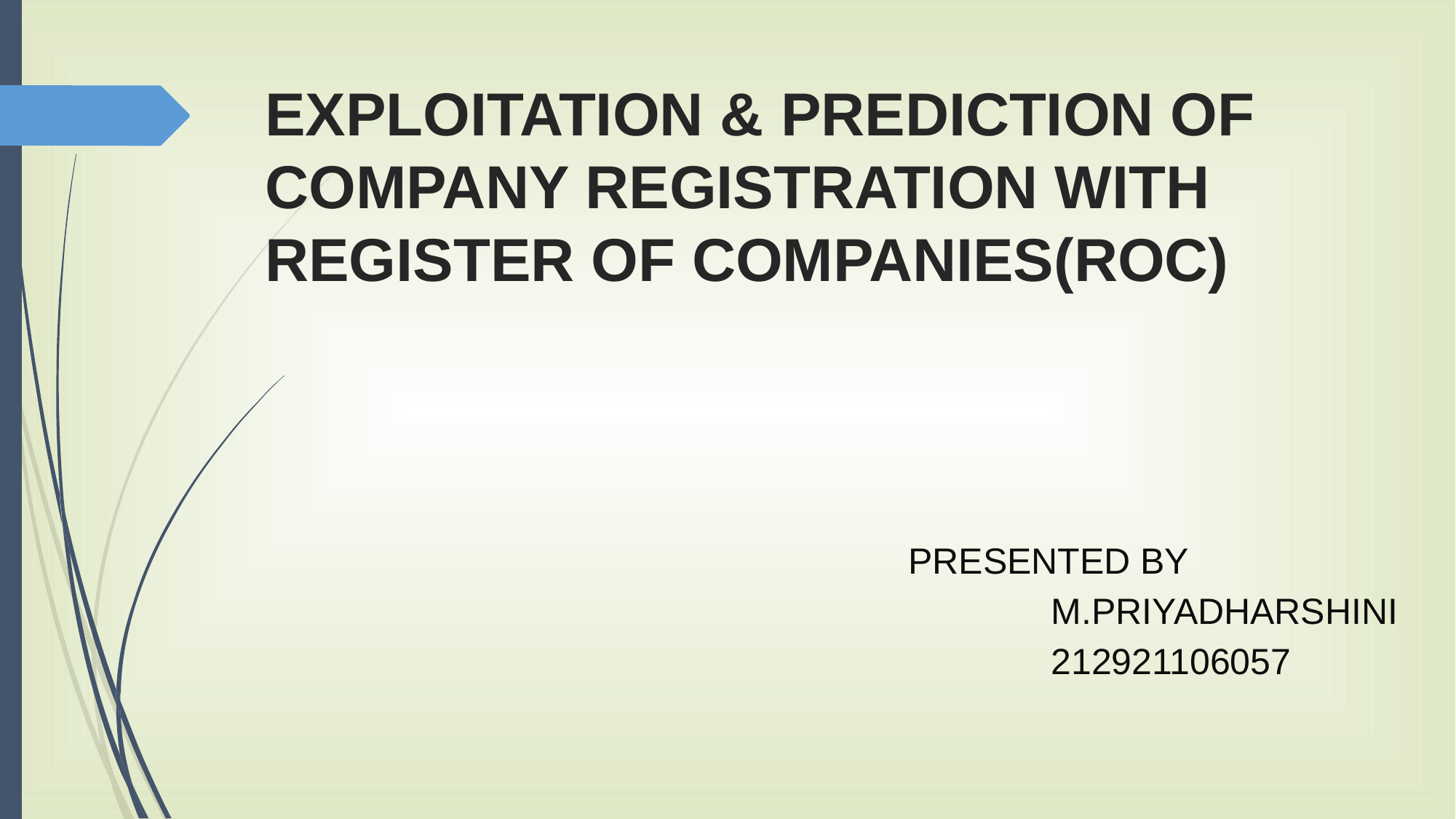

# EXPLOITATION & PREDICTION OF COMPANY REGISTRATION WITH REGISTER OF COMPANIES(ROC)

PRESENTED BY
              M.PRIYADHARSHINI
              212921106057